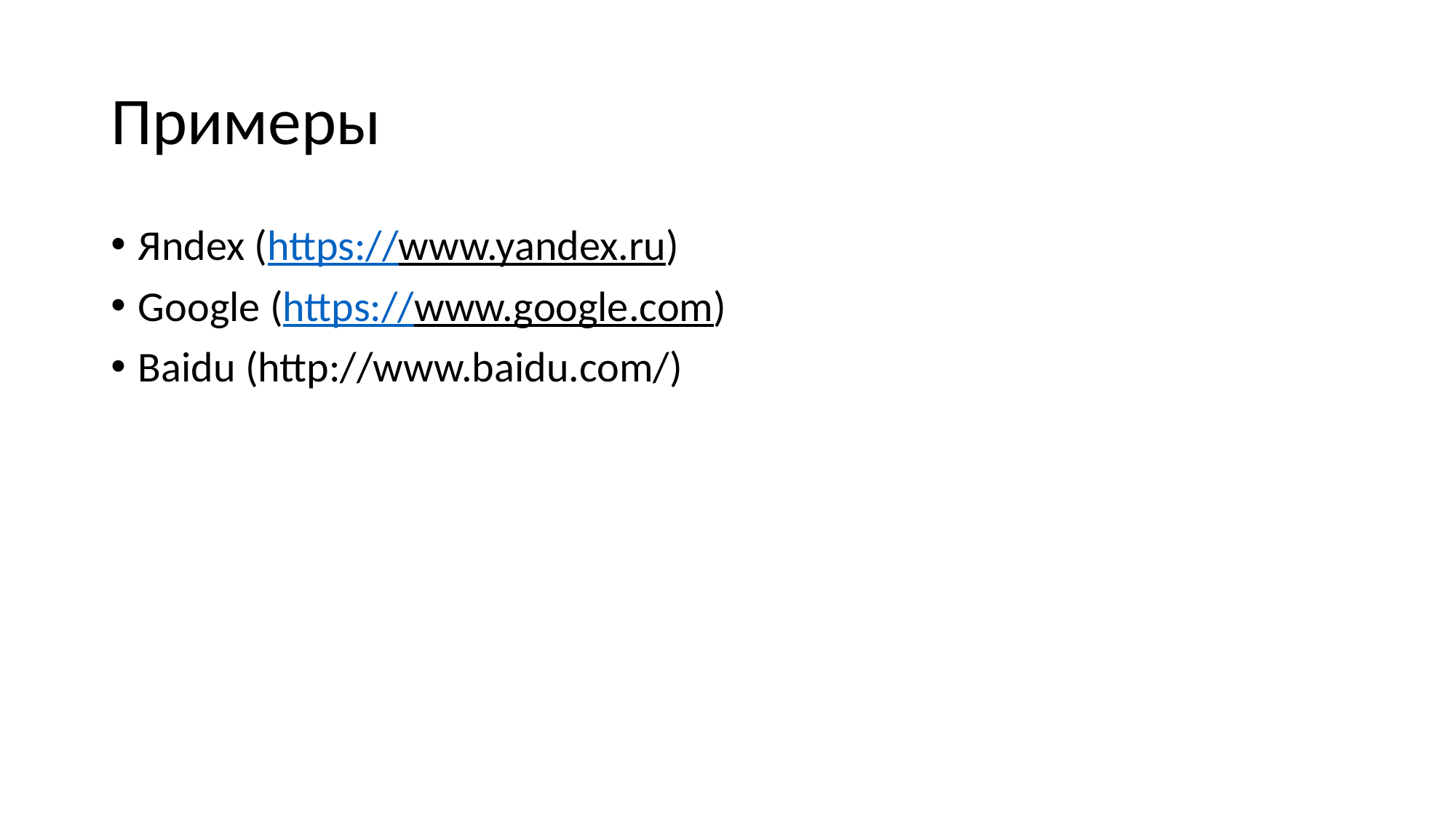

# Примеры
Яndex (https://www.yandex.ru)
Google (https://www.google.com)
Baidu (http://www.baidu.com/)